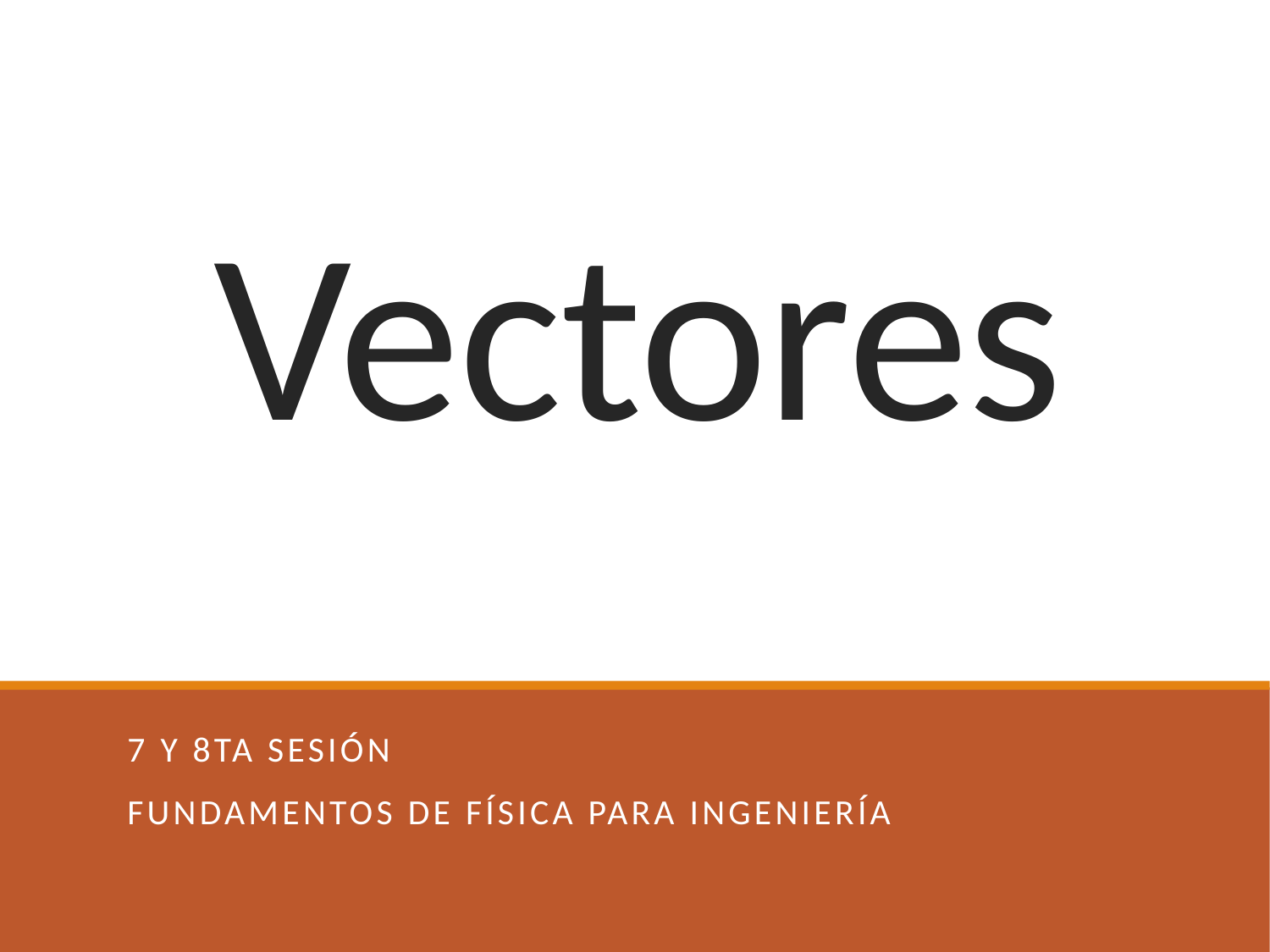

# Vectores

7 y 8ta Sesión
Fundamentos de Física para ingeniería